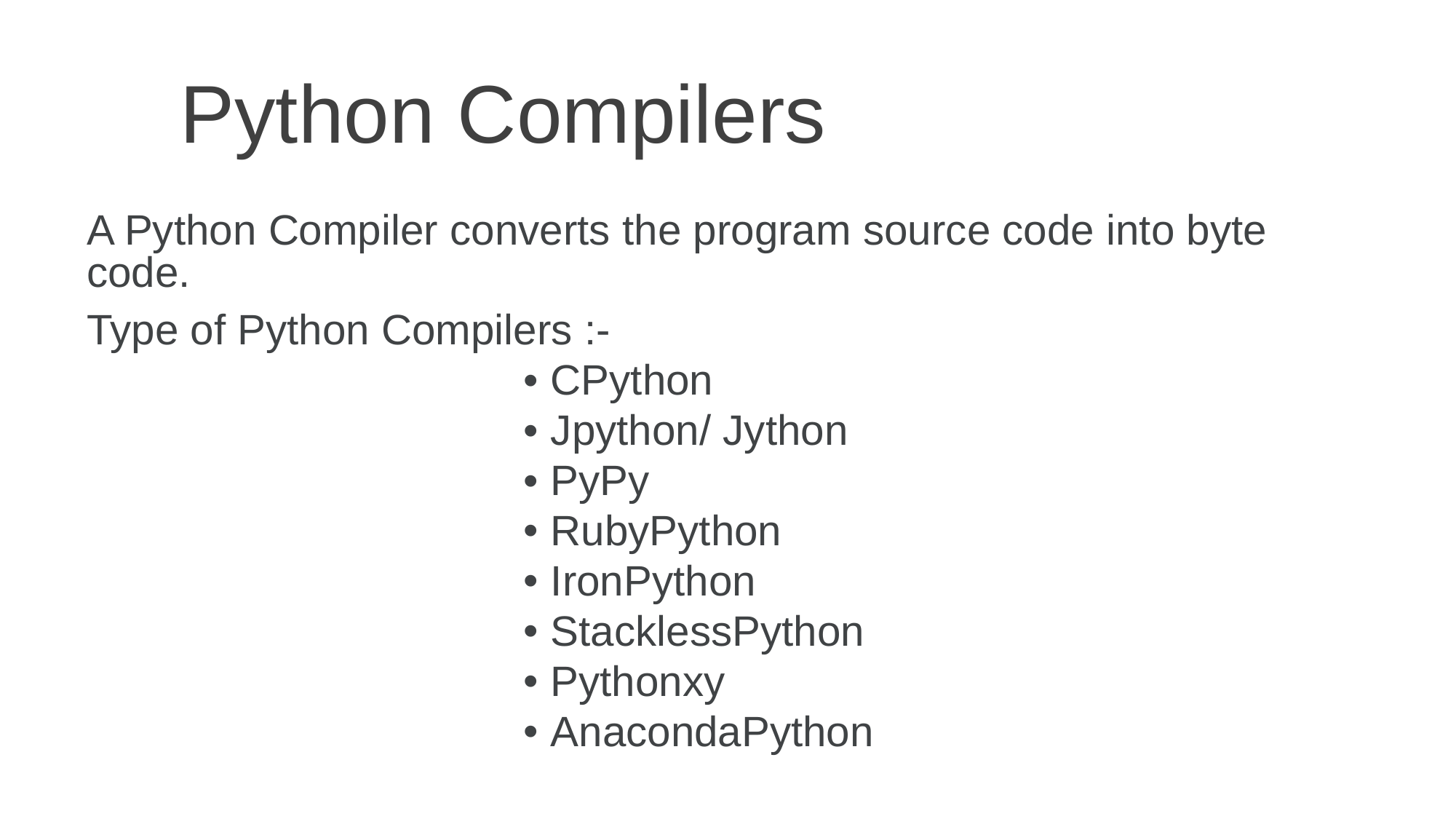

Python Compilers
A Python Compiler converts the program source code into byte code.
Type of Python Compilers :-
CPython
Jpython/ Jython
PyPy
RubyPython
IronPython
StacklessPython
Pythonxy
AnacondaPython